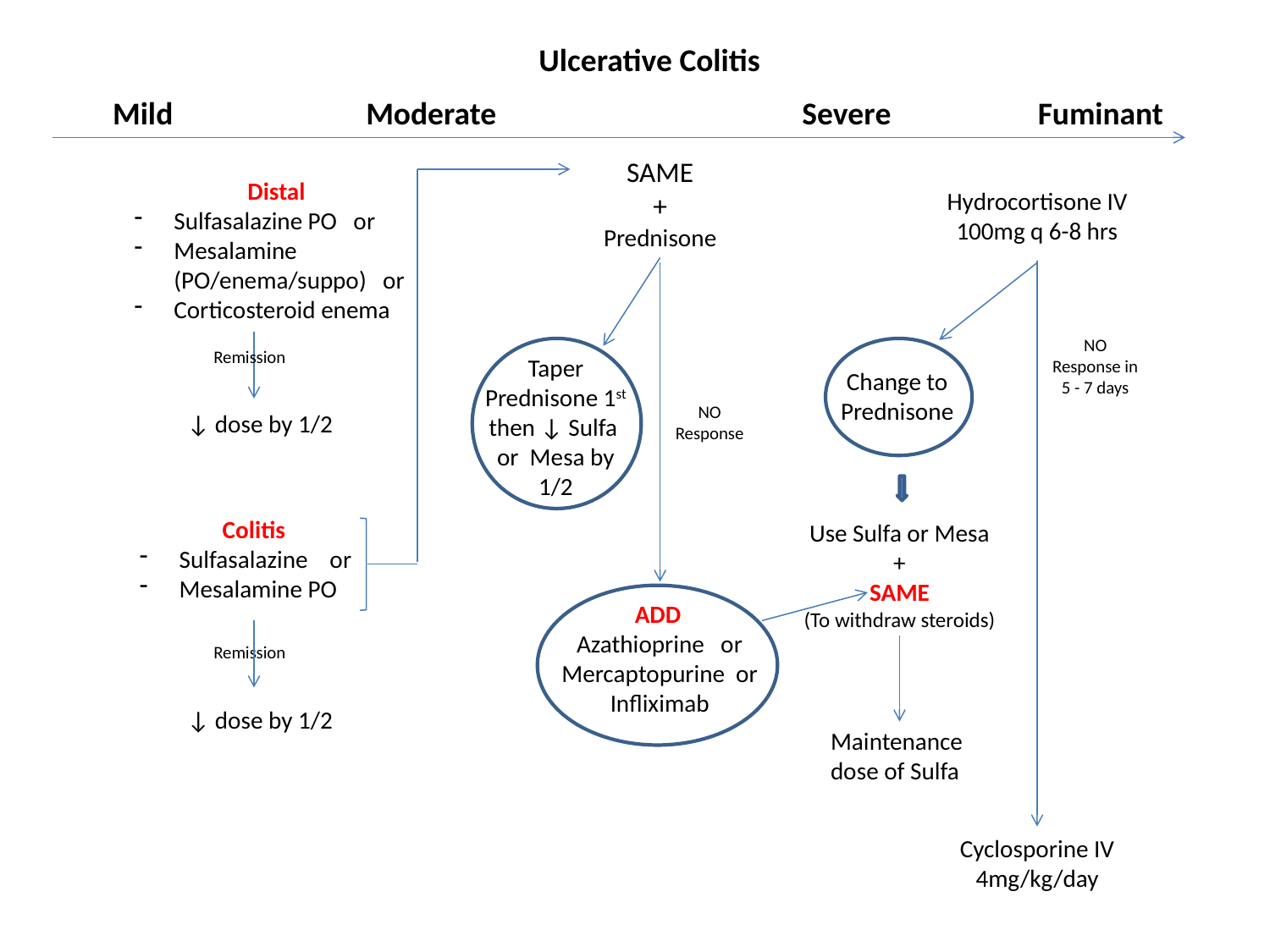

Ulcerative Colitis
Mild
Moderate
Severe
Fuminant
SAME
+
Prednisone
Distal
Sulfasalazine PO   or
Mesalamine (PO/enema/suppo)   or
Corticosteroid enema
Hydrocortisone IV 100mg q 6-8 hrs
NO
Response in 5 - 7 days

Remission
Taper Prednisone 1st then ↓ Sulfa  or  Mesa by 1/2
Change to Prednisone
NO
Response
↓ dose by 1/2

Colitis
Sulfasalazine    or
Mesalamine PO
Use Sulfa or Mesa
+
SAME
(To withdraw steroids)

               ADD
Azathioprine   or
Mercaptopurine  or
Infliximab
Remission
↓ dose by 1/2
Maintenance dose of Sulfa
Cyclosporine IV 4mg/kg/day